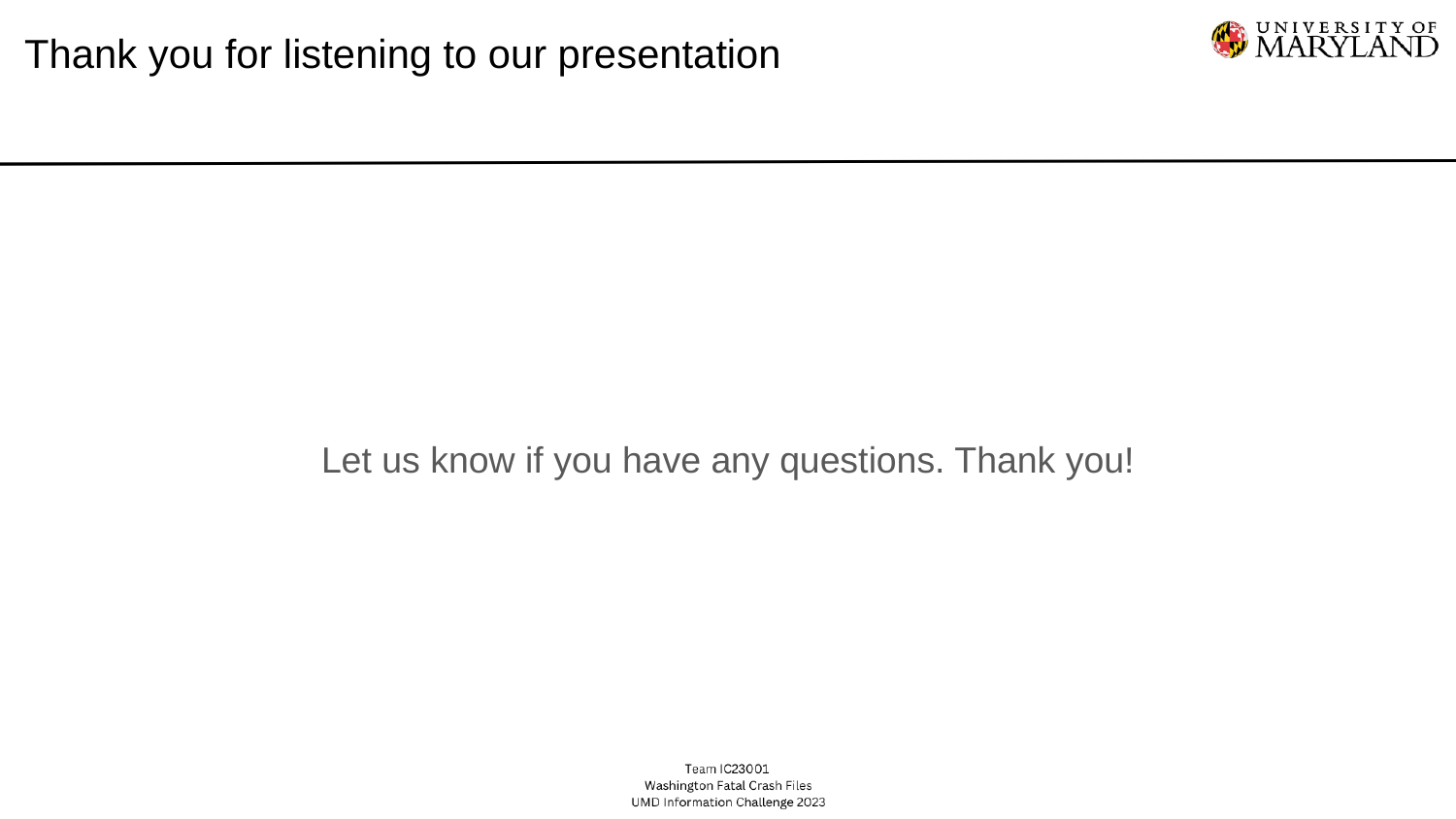

Thank you for listening to our presentation
Let us know if you have any questions. Thank you!